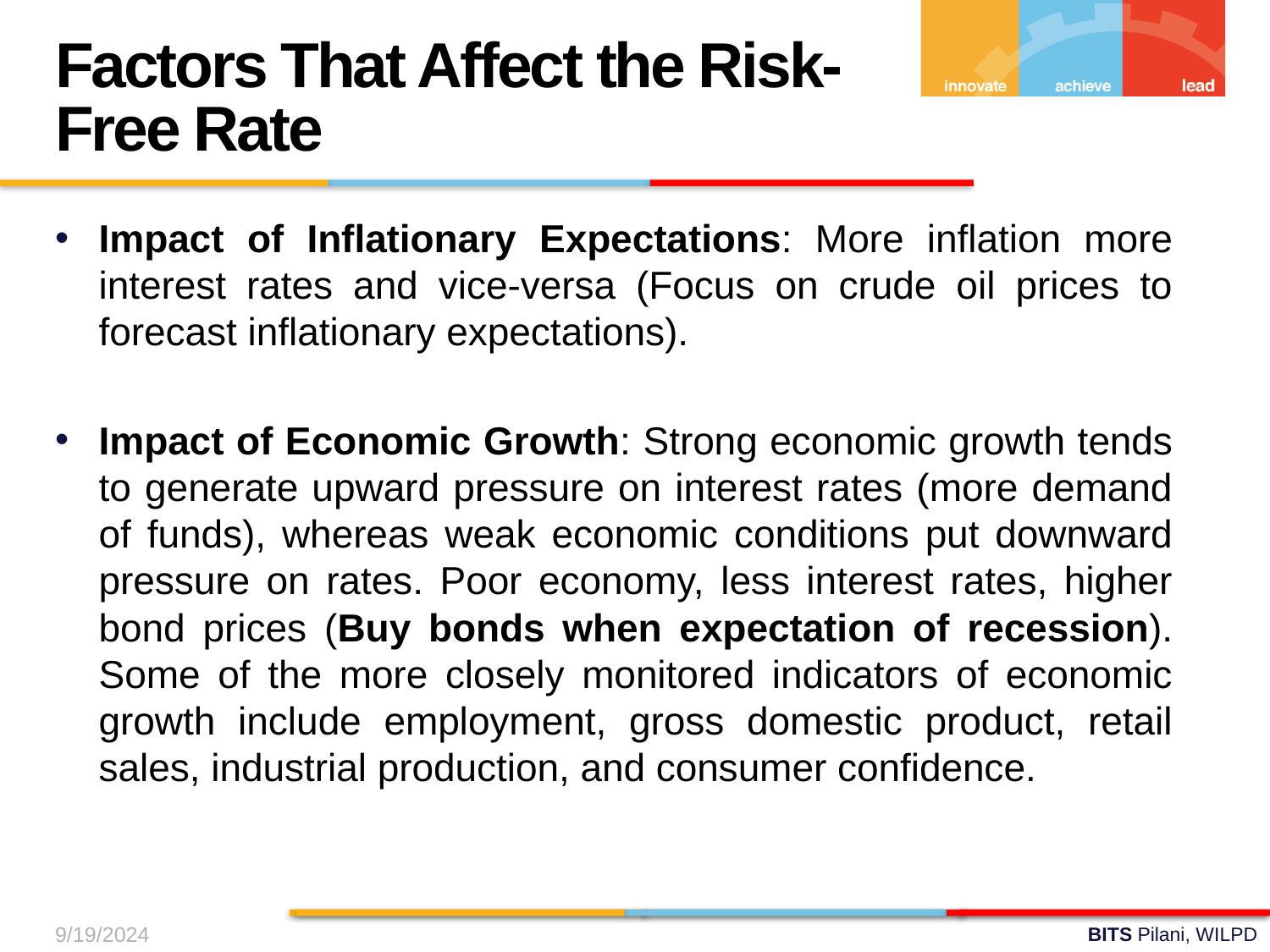

Factors That Affect the Risk-Free Rate
Impact of Inflationary Expectations: More inflation more interest rates and vice-versa (Focus on crude oil prices to forecast inflationary expectations).

Impact of Economic Growth: Strong economic growth tends to generate upward pressure on interest rates (more demand of funds), whereas weak economic conditions put downward pressure on rates. Poor economy, less interest rates, higher bond prices (Buy bonds when expectation of recession). Some of the more closely monitored indicators of economic growth include employment, gross domestic product, retail sales, industrial production, and consumer confidence.

9/19/2024